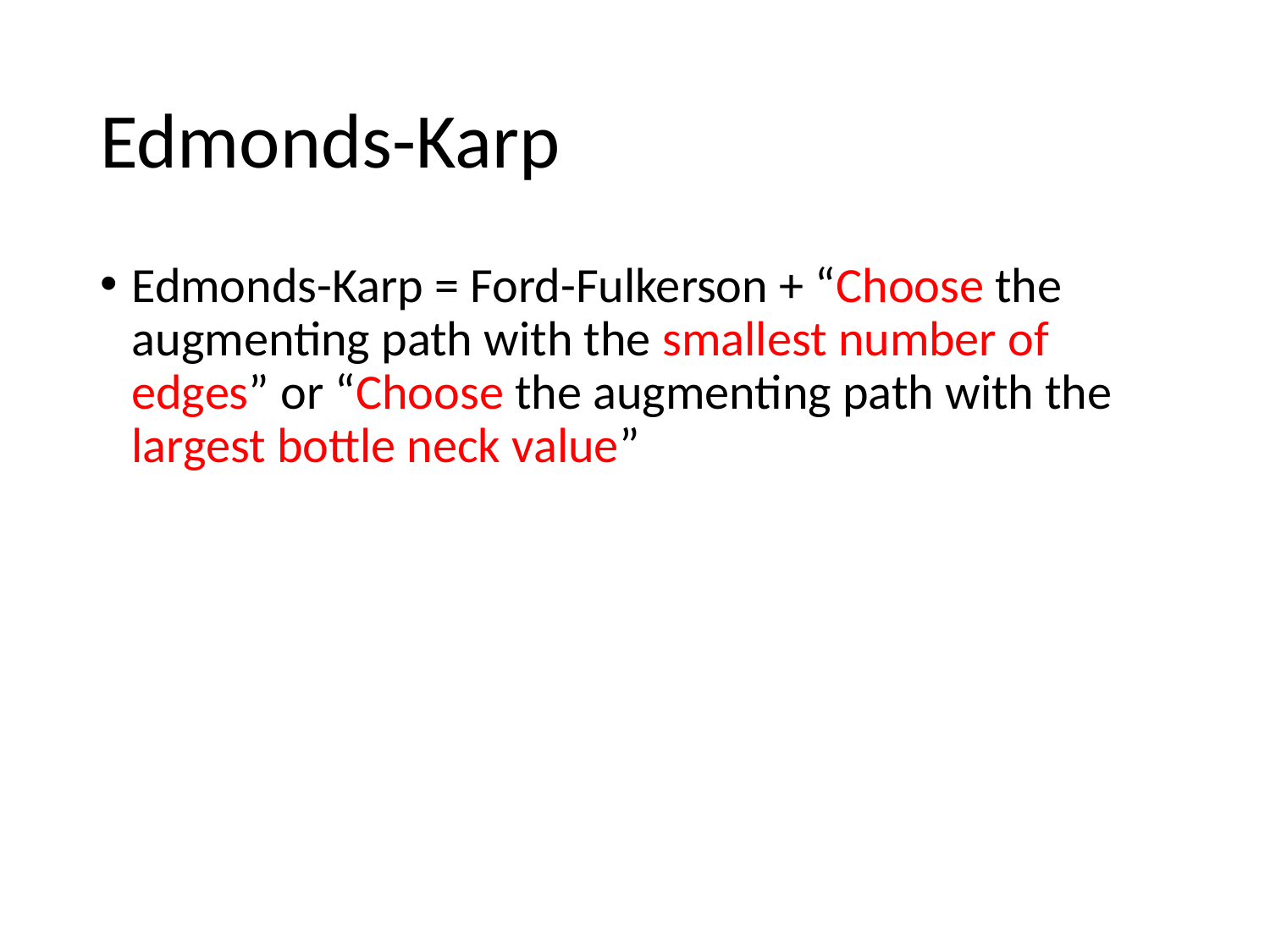

# Edmonds-Karp
Edmonds-Karp = Ford-Fulkerson + “Choose the augmenting path with the smallest number of edges” or “Choose the augmenting path with the largest bottle neck value”